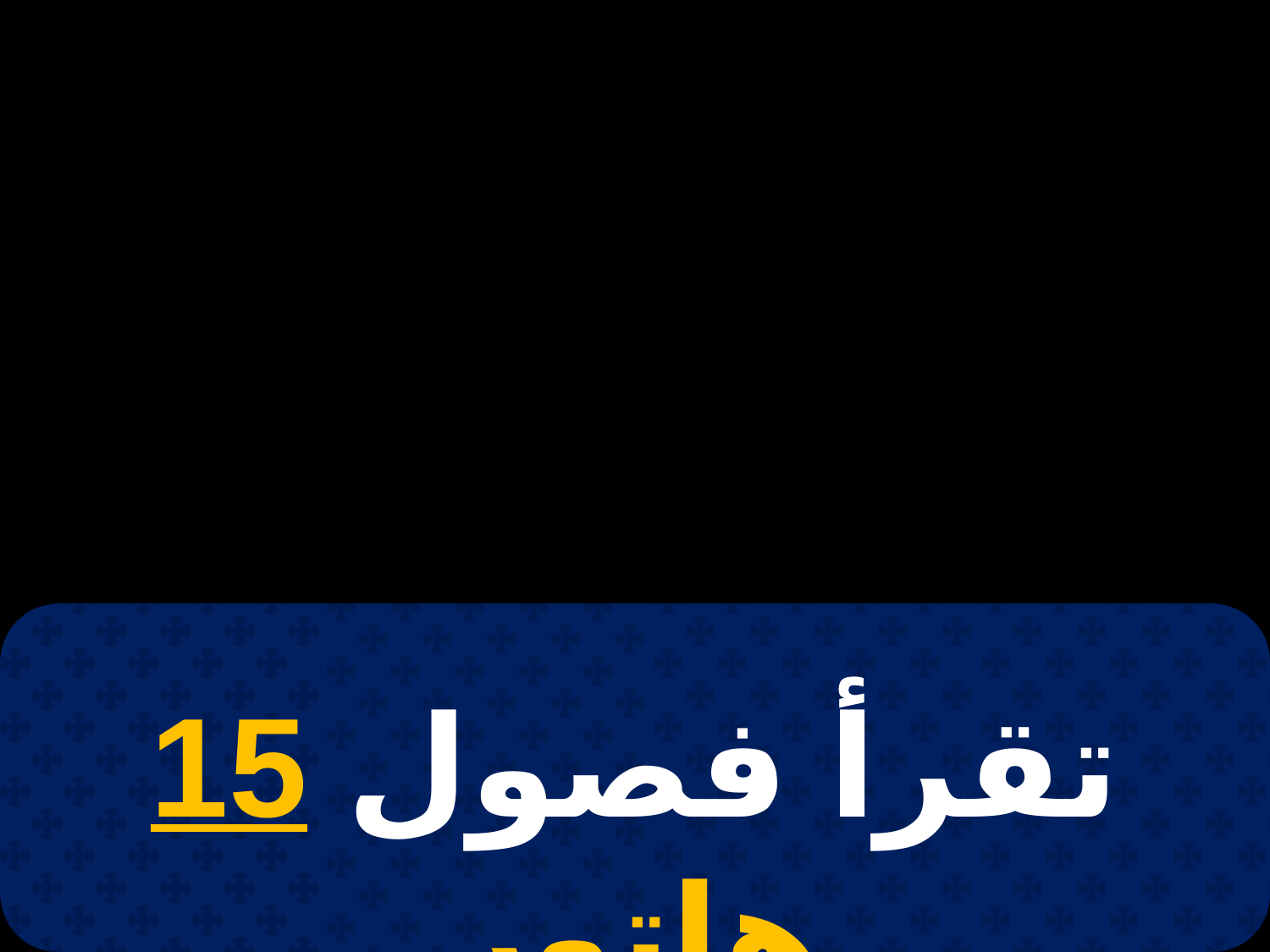

# 6 أمشير
تقرأ فصول 15 هاتور